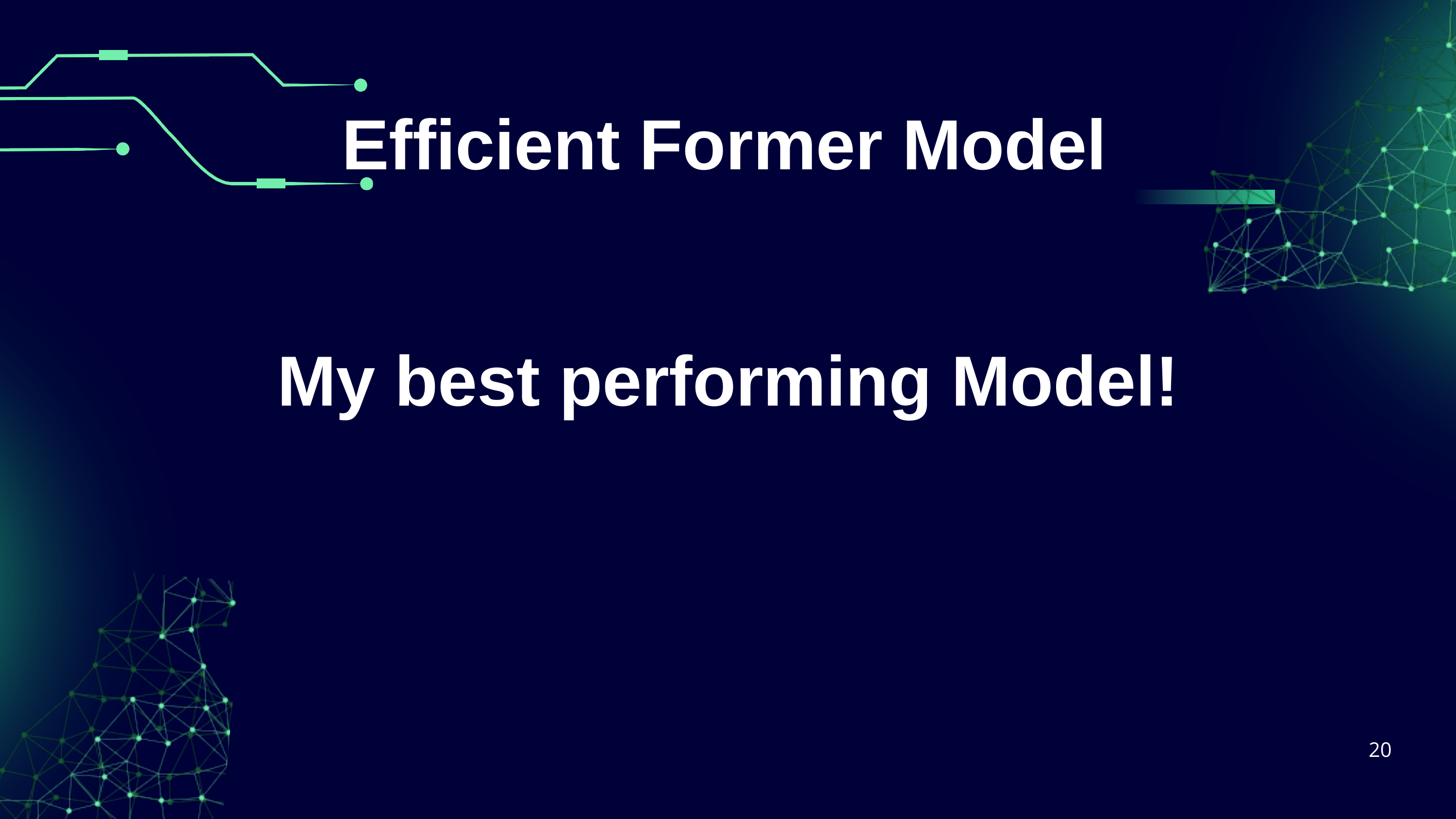

Efficient Former Model

My best performing Model!

20